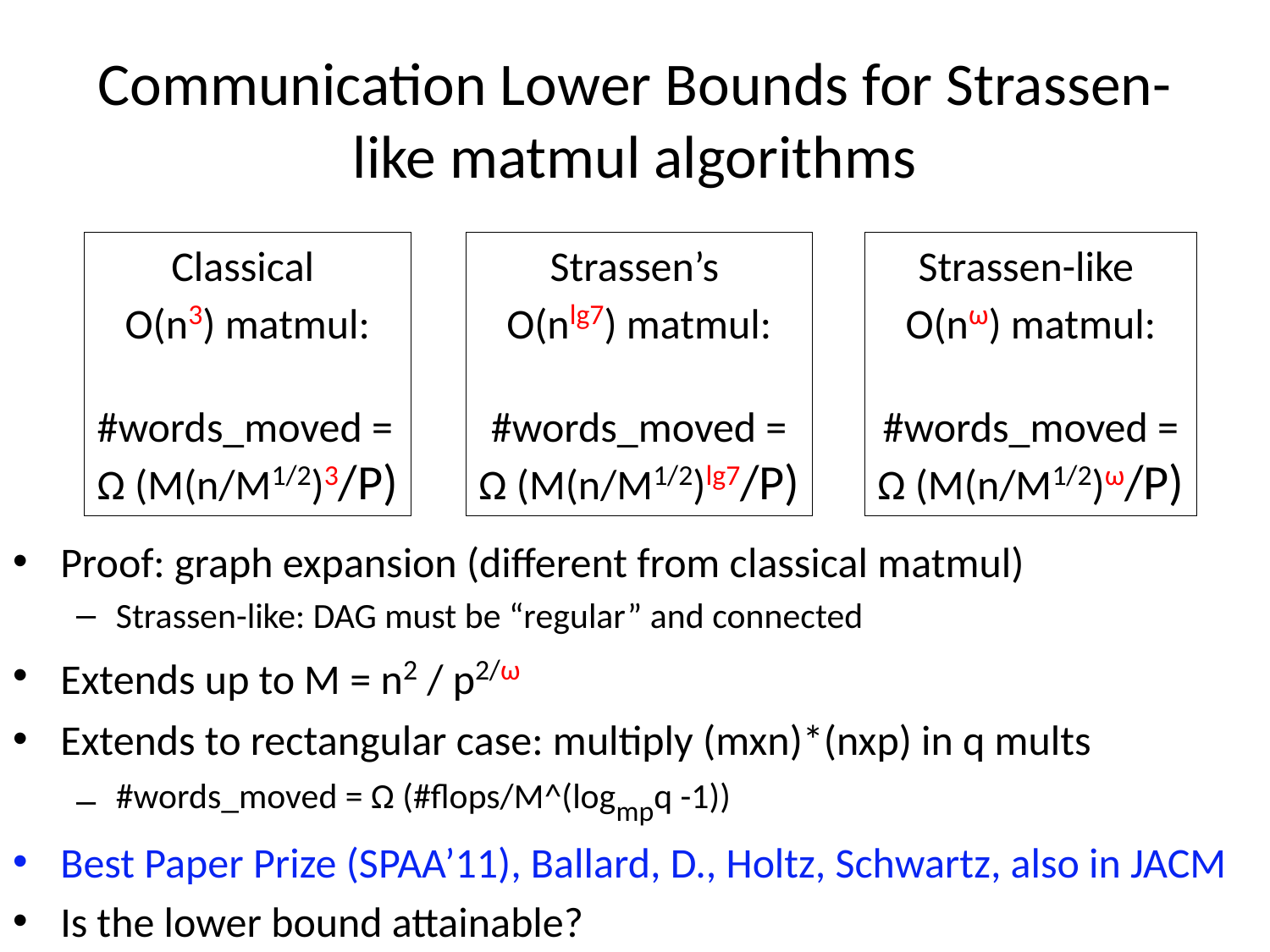

# Communication Lower Bounds for Strassen-like matmul algorithms
Classical
O(n3) matmul:

#words_moved =
Ω (M(n/M1/2)3/P)
Strassen’s
O(nlg7) matmul:

#words_moved =
Ω (M(n/M1/2)lg7/P)
Strassen-like
O(nω) matmul:

#words_moved =
Ω (M(n/M1/2)ω/P)
Proof: graph expansion (different from classical matmul)
Strassen-like: DAG must be “regular” and connected
Extends up to M = n2 / p2/ω
Extends to rectangular case: multiply (mxn)*(nxp) in q mults
#words_moved = Ω (#flops/M^(logmpq -1))
Best Paper Prize (SPAA’11), Ballard, D., Holtz, Schwartz, also in JACM
Is the lower bound attainable?